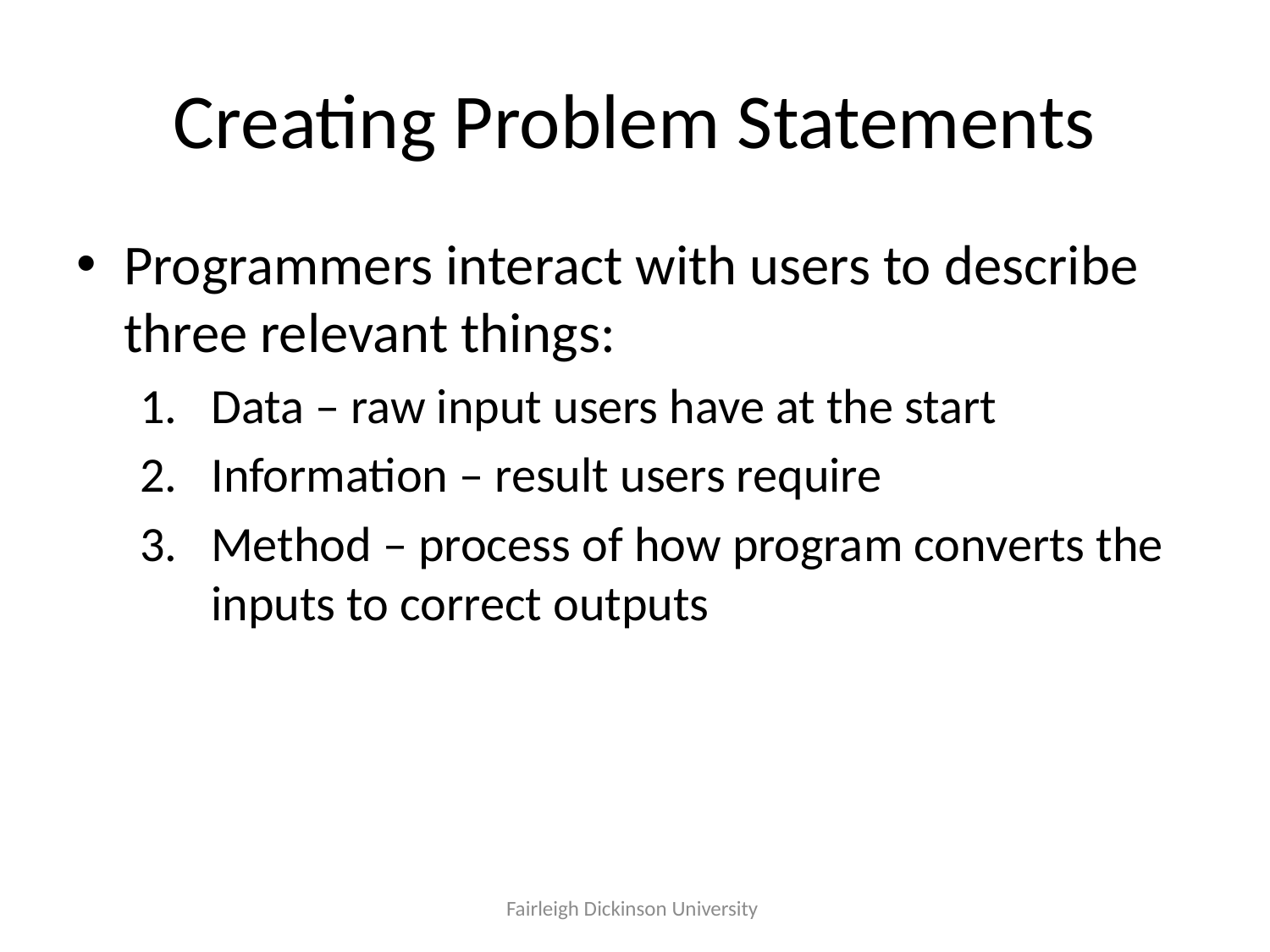

# Creating Problem Statements
Programmers interact with users to describe three relevant things:
Data – raw input users have at the start
Information – result users require
Method – process of how program converts the inputs to correct outputs
Fairleigh Dickinson University